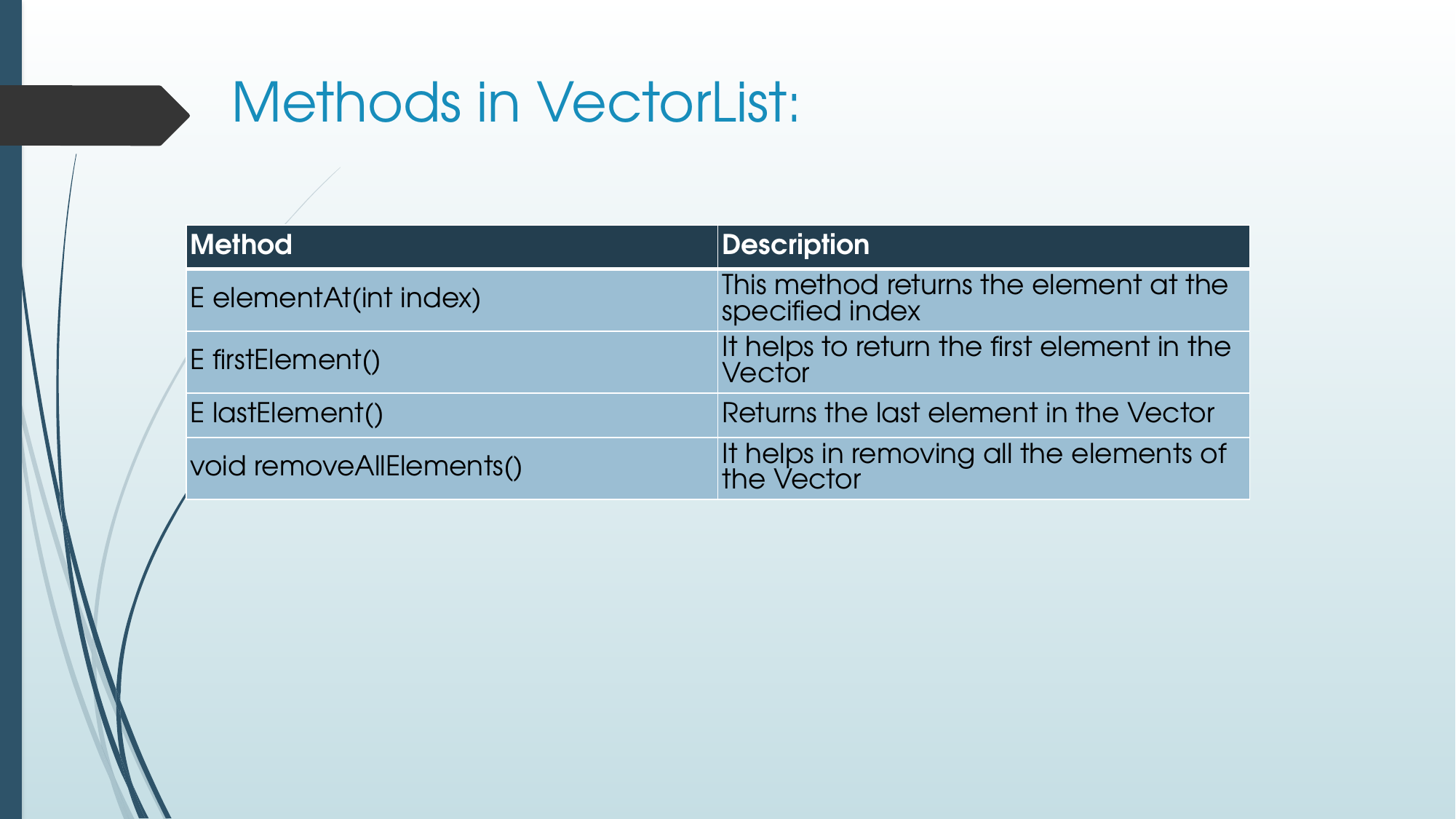

# Methods in VectorList:
| Method | Description |
| --- | --- |
| E elementAt(int index) | This method returns the element at the specified index |
| E firstElement() | It helps to return the first element in the Vector |
| E lastElement() | Returns the last element in the Vector |
| void removeAllElements() | It helps in removing all the elements of the Vector |